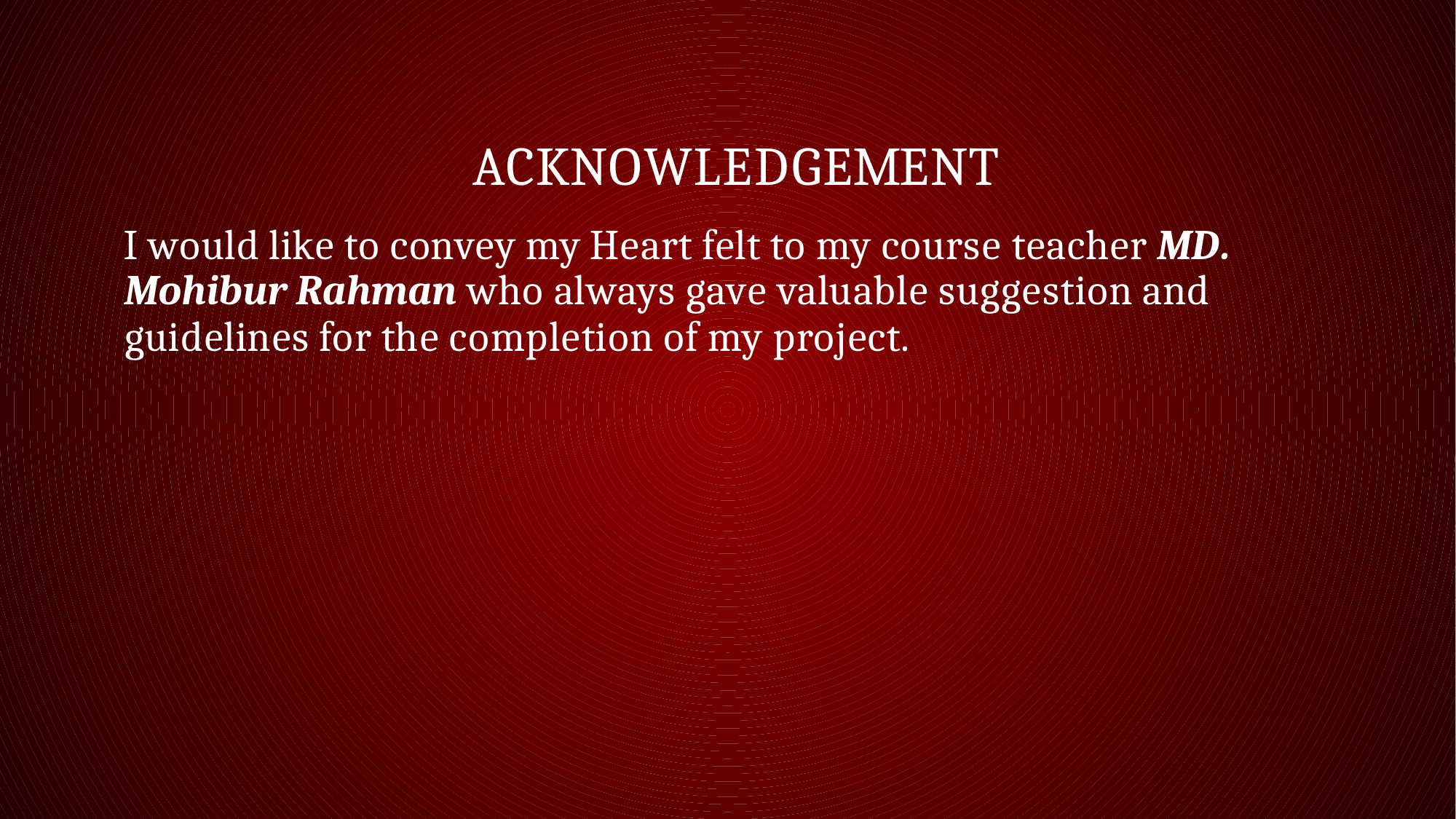

# acknowledgement
I would like to convey my Heart felt to my course teacher MD. Mohibur Rahman who always gave valuable suggestion and guidelines for the completion of my project.